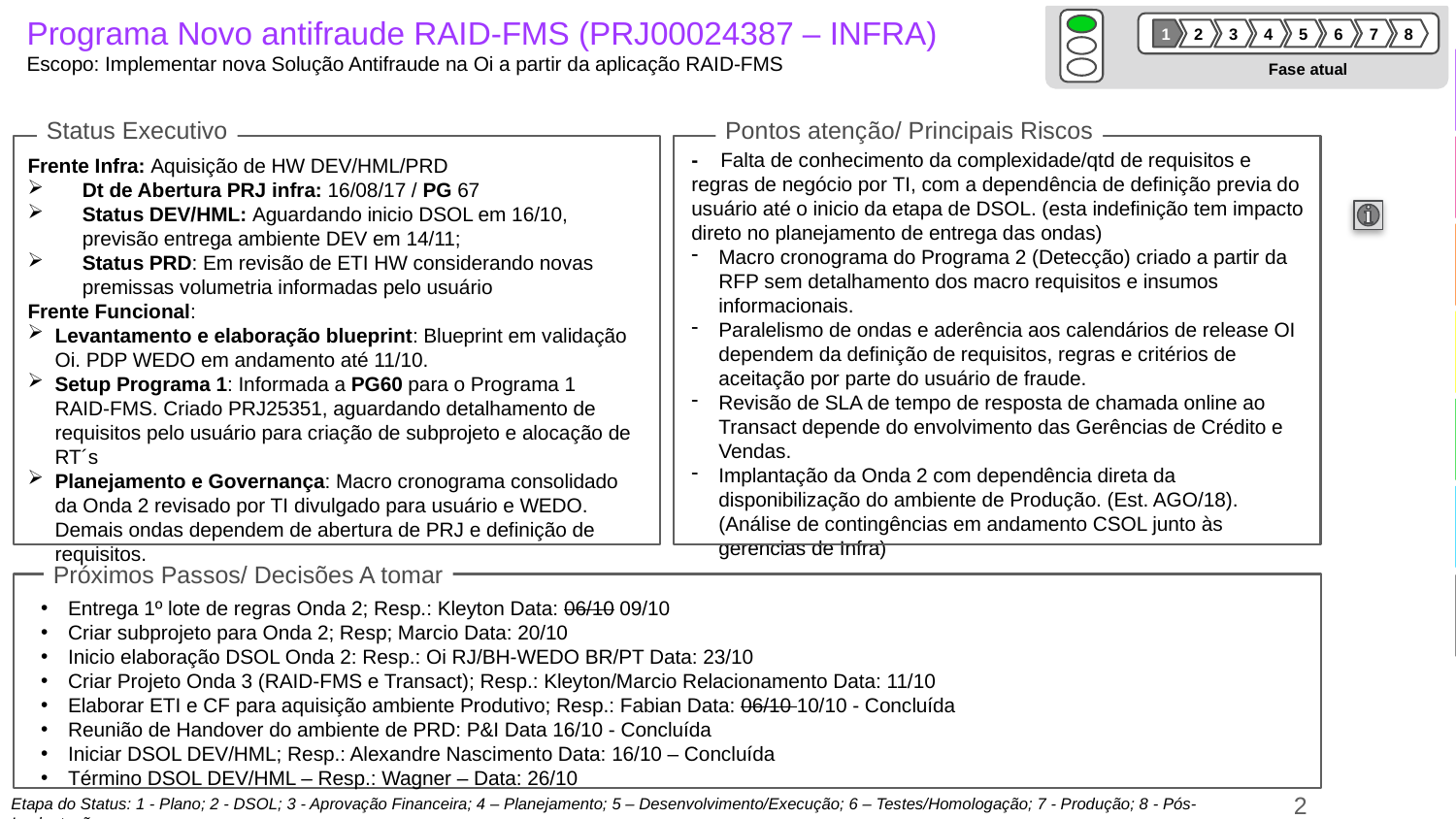

# Programa Novo antifraude RAID-FMS (PRJ00024387 – INFRA) Escopo: Implementar nova Solução Antifraude na Oi a partir da aplicação RAID-FMS

1
2
3
4
5
6
7
8

Fase atual
Status Executivo
Pontos atenção/ Principais Riscos

-    Falta de conhecimento da complexidade/qtd de requisitos e regras de negócio por TI, com a dependência de definição previa do usuário até o inicio da etapa de DSOL. (esta indefinição tem impacto direto no planejamento de entrega das ondas)
Macro cronograma do Programa 2 (Detecção) criado a partir da RFP sem detalhamento dos macro requisitos e insumos informacionais.
Paralelismo de ondas e aderência aos calendários de release OI dependem da definição de requisitos, regras e critérios de aceitação por parte do usuário de fraude.
Revisão de SLA de tempo de resposta de chamada online ao Transact depende do envolvimento das Gerências de Crédito e Vendas.
Implantação da Onda 2 com dependência direta da disponibilização do ambiente de Produção. (Est. AGO/18). (Análise de contingências em andamento CSOL junto às gerencias de Infra)

Frente Infra: Aquisição de HW DEV/HML/PRD
Dt de Abertura PRJ infra: 16/08/17 / PG 67
Status DEV/HML: Aguardando inicio DSOL em 16/10, previsão entrega ambiente DEV em 14/11;
Status PRD: Em revisão de ETI HW considerando novas premissas volumetria informadas pelo usuário
Frente Funcional:
Levantamento e elaboração blueprint: Blueprint em validação Oi. PDP WEDO em andamento até 11/10.
Setup Programa 1: Informada a PG60 para o Programa 1 RAID-FMS. Criado PRJ25351, aguardando detalhamento de requisitos pelo usuário para criação de subprojeto e alocação de RT´s
Planejamento e Governança: Macro cronograma consolidado da Onda 2 revisado por TI divulgado para usuário e WEDO. Demais ondas dependem de abertura de PRJ e definição de requisitos.

Próximos Passos/ Decisões A tomar

Entrega 1º lote de regras Onda 2; Resp.: Kleyton Data: 06/10 09/10
Criar subprojeto para Onda 2; Resp; Marcio Data: 20/10
Inicio elaboração DSOL Onda 2: Resp.: Oi RJ/BH-WEDO BR/PT Data: 23/10
Criar Projeto Onda 3 (RAID-FMS e Transact); Resp.: Kleyton/Marcio Relacionamento Data: 11/10
Elaborar ETI e CF para aquisição ambiente Produtivo; Resp.: Fabian Data: 06/10 10/10 - Concluída
Reunião de Handover do ambiente de PRD: P&I Data 16/10 - Concluída
Iniciar DSOL DEV/HML; Resp.: Alexandre Nascimento Data: 16/10 – Concluída
Término DSOL DEV/HML – Resp.: Wagner – Data: 26/10

2
Etapa do Status: 1 - Plano; 2 - DSOL; 3 - Aprovação Financeira; 4 – Planejamento; 5 – Desenvolvimento/Execução; 6 – Testes/Homologação; 7 - Produção; 8 - Pós-Implantação